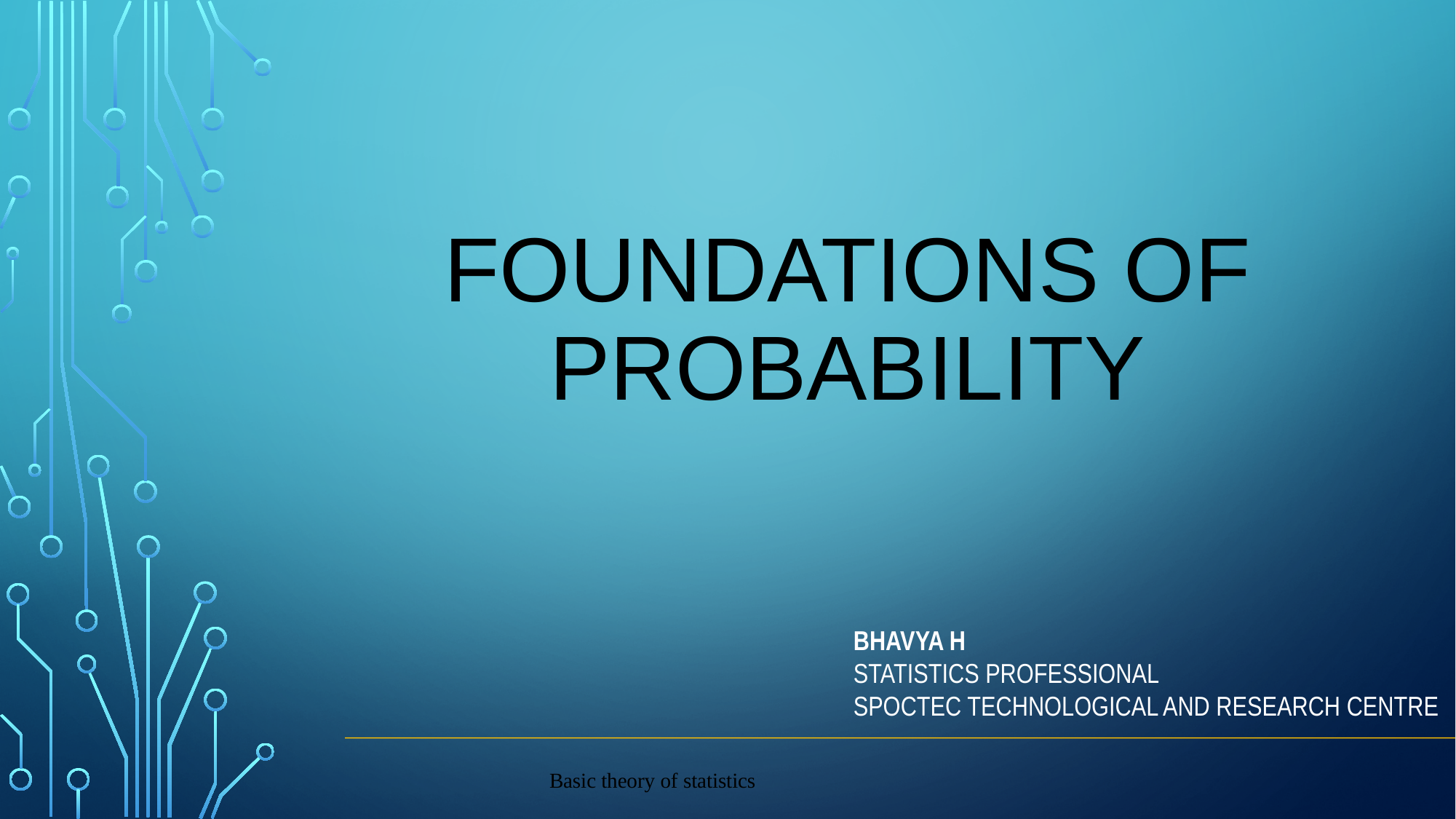

# FOUNDATIONS OF PROBABILITY
BHAVYA H
STATISTICS PROFESSIONAL
SPOCTEC TECHNOLOGICAL AND RESEARCH CENTRE
Basic theory of statistics